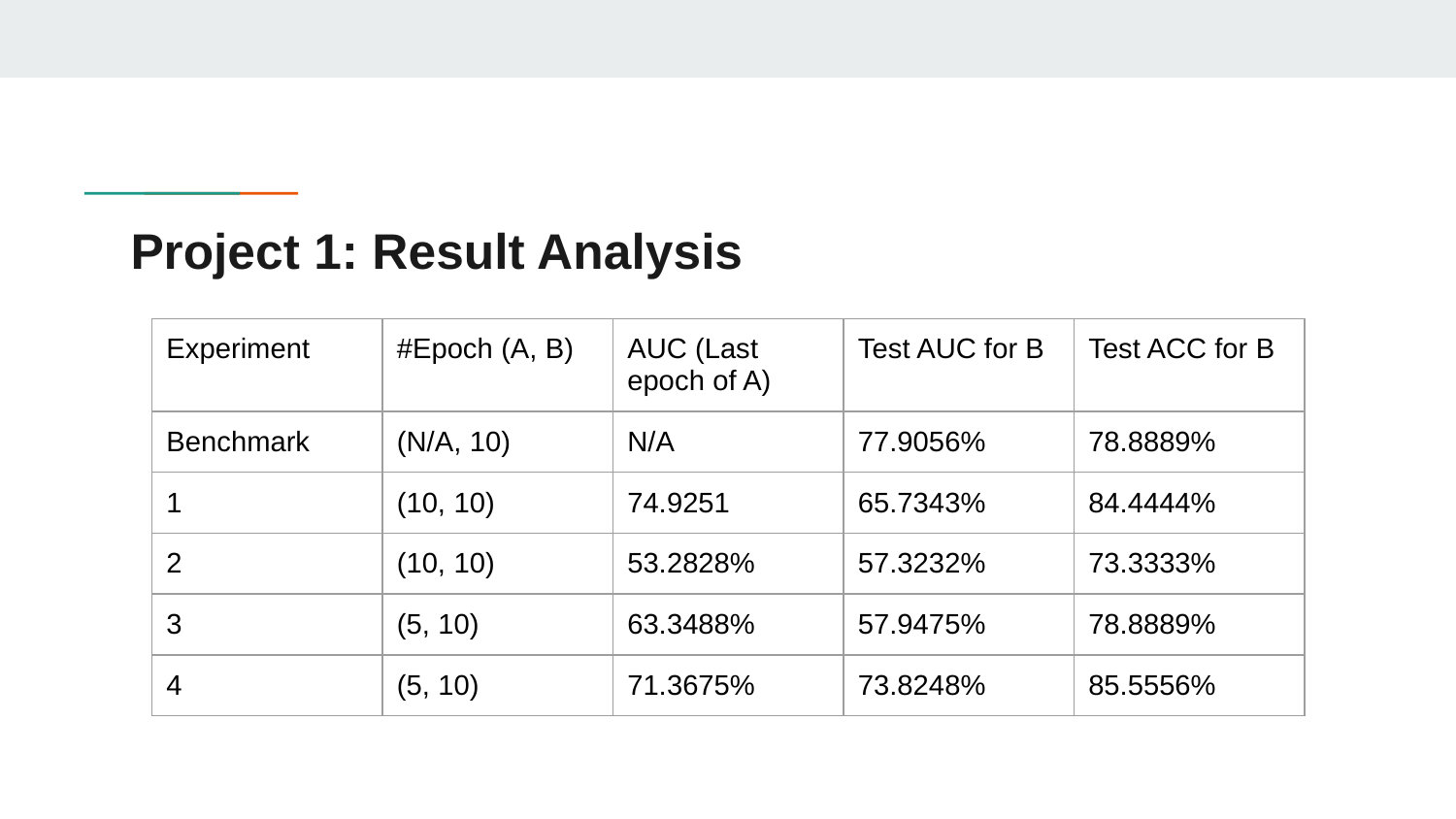

# Project 1: Result Analysis
| Experiment | #Epoch (A, B) | AUC (Last epoch of A) | Test AUC for B | Test ACC for B |
| --- | --- | --- | --- | --- |
| Benchmark | (N/A, 10) | N/A | 77.9056% | 78.8889% |
| 1 | (10, 10) | 74.9251 | 65.7343% | 84.4444% |
| 2 | (10, 10) | 53.2828% | 57.3232% | 73.3333% |
| 3 | (5, 10) | 63.3488% | 57.9475% | 78.8889% |
| 4 | (5, 10) | 71.3675% | 73.8248% | 85.5556% |